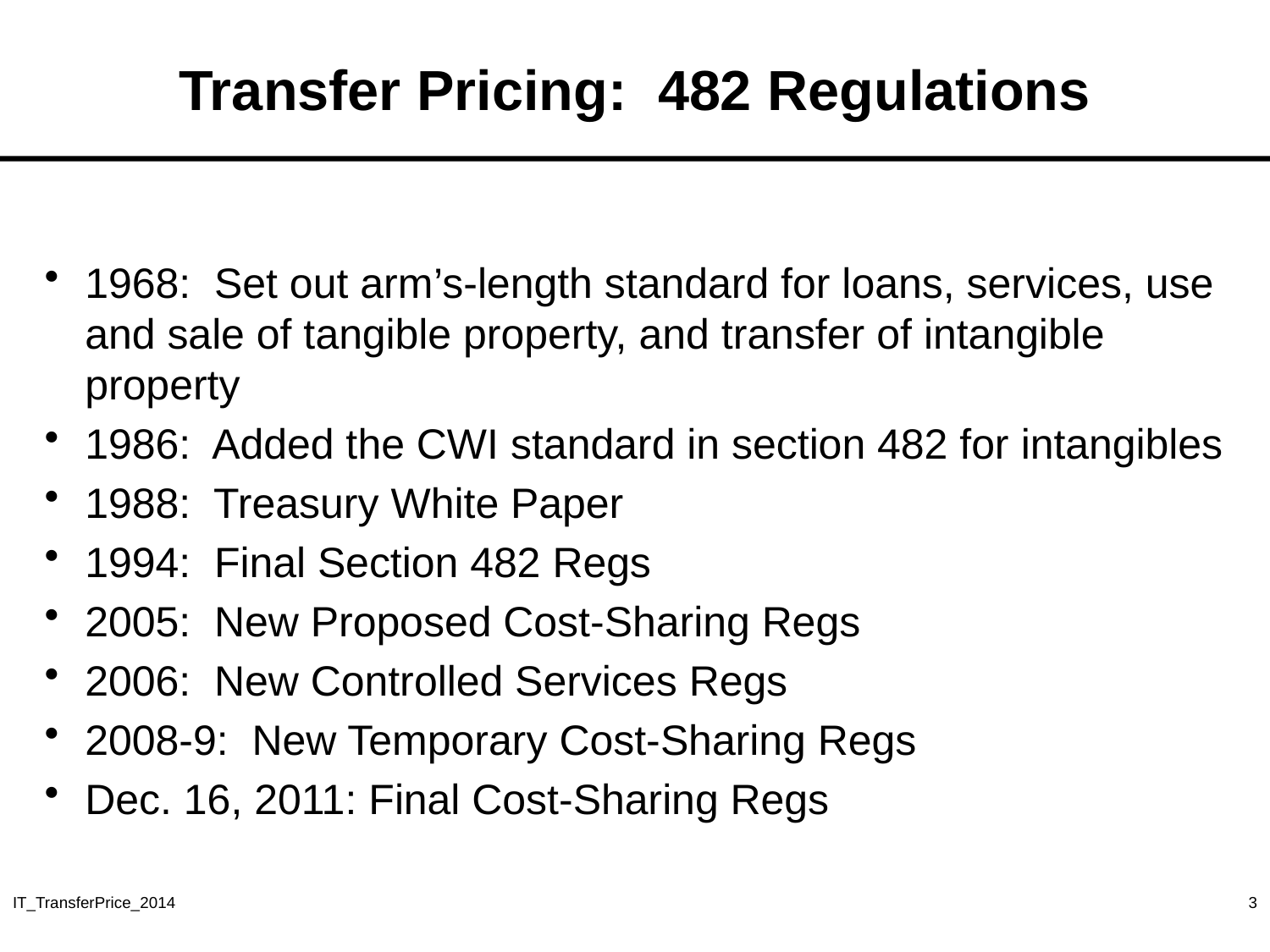

# Transfer Pricing:  482 Regulations

1968:  Set out arm’s-length standard for loans, services, use and sale of tangible property, and transfer of intangible property
1986:  Added the CWI standard in section 482 for intangibles
1988:  Treasury White Paper
1994:  Final Section 482 Regs
2005:  New Proposed Cost-Sharing Regs
2006:  New Controlled Services Regs
2008-9:  New Temporary Cost-Sharing Regs
Dec. 16, 2011: Final Cost-Sharing Regs
IT_TransferPrice_2014
3